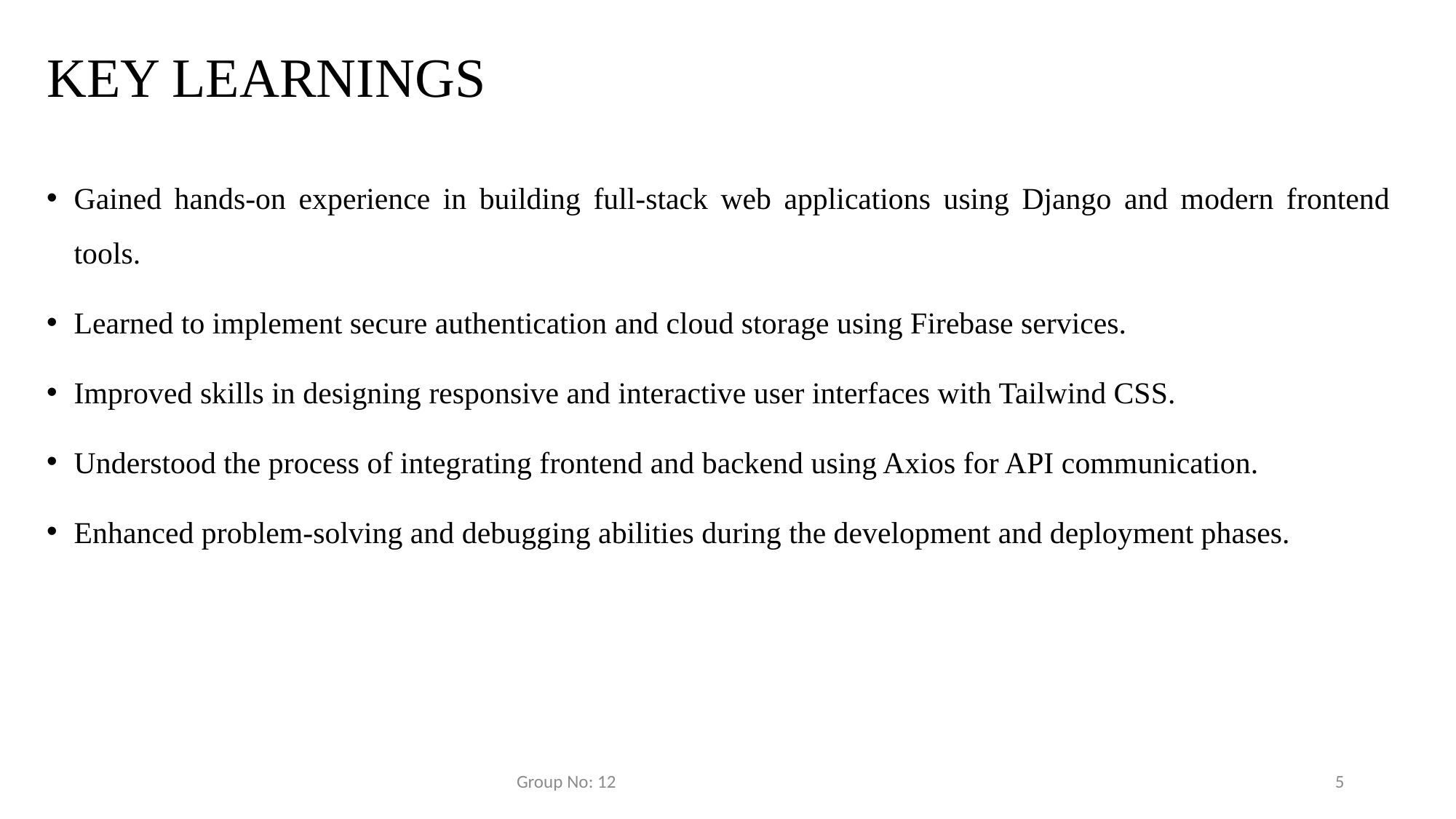

# KEY LEARNINGS
Gained hands-on experience in building full-stack web applications using Django and modern frontend tools.
Learned to implement secure authentication and cloud storage using Firebase services.
Improved skills in designing responsive and interactive user interfaces with Tailwind CSS.
Understood the process of integrating frontend and backend using Axios for API communication.
Enhanced problem-solving and debugging abilities during the development and deployment phases.
Group No: 12
5